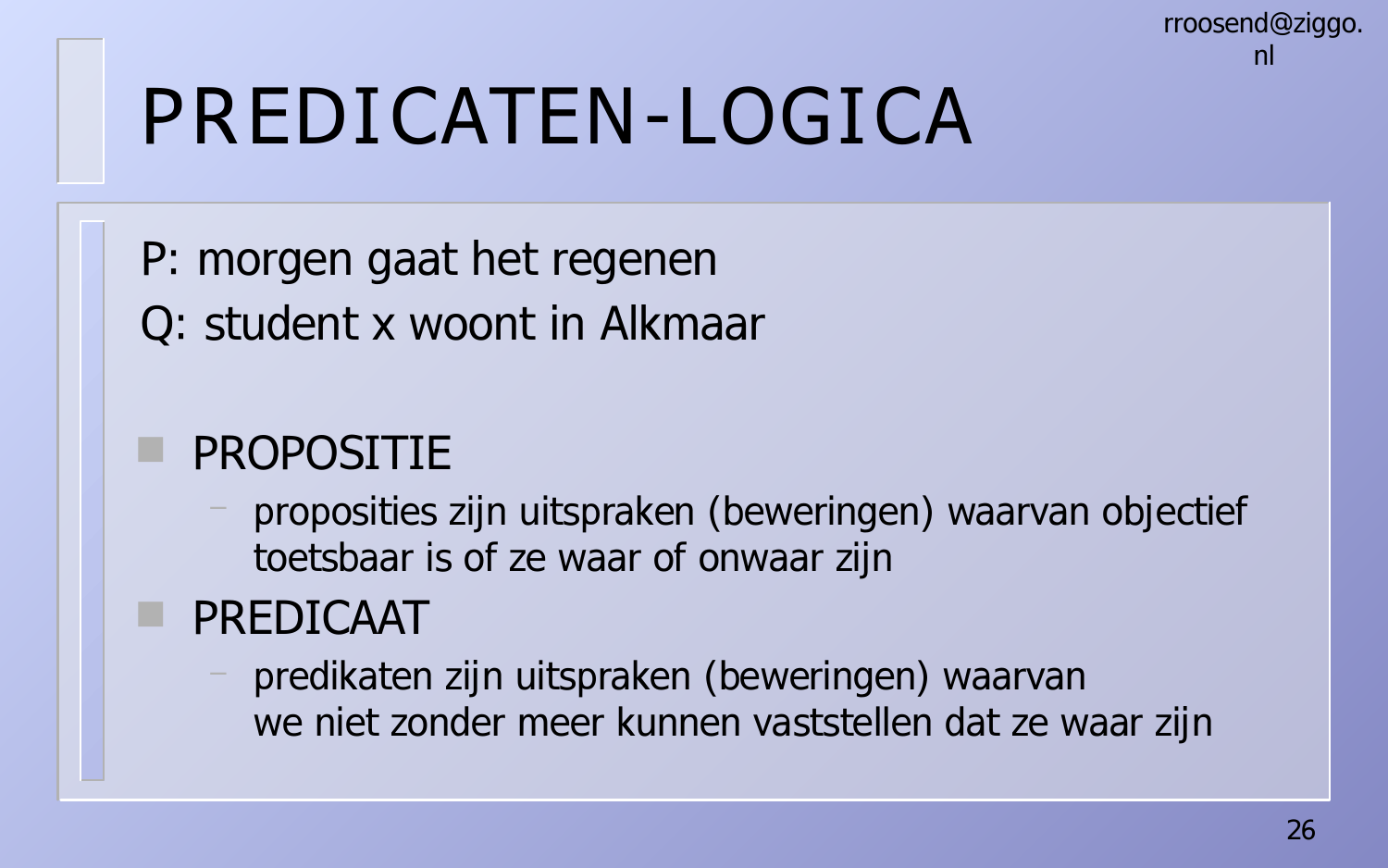

rroosend@ziggo.nl
# PREDICATEN-LOGICA
P: morgen gaat het regenen
Q: student x woont in Alkmaar

PROPOSITIE
proposities zijn uitspraken (beweringen) waarvan objectief  toetsbaar is of ze waar of onwaar zijn
PREDICAAT
predikaten zijn uitspraken (beweringen) waarvan
we niet zonder meer kunnen vaststellen dat ze waar zijn

26